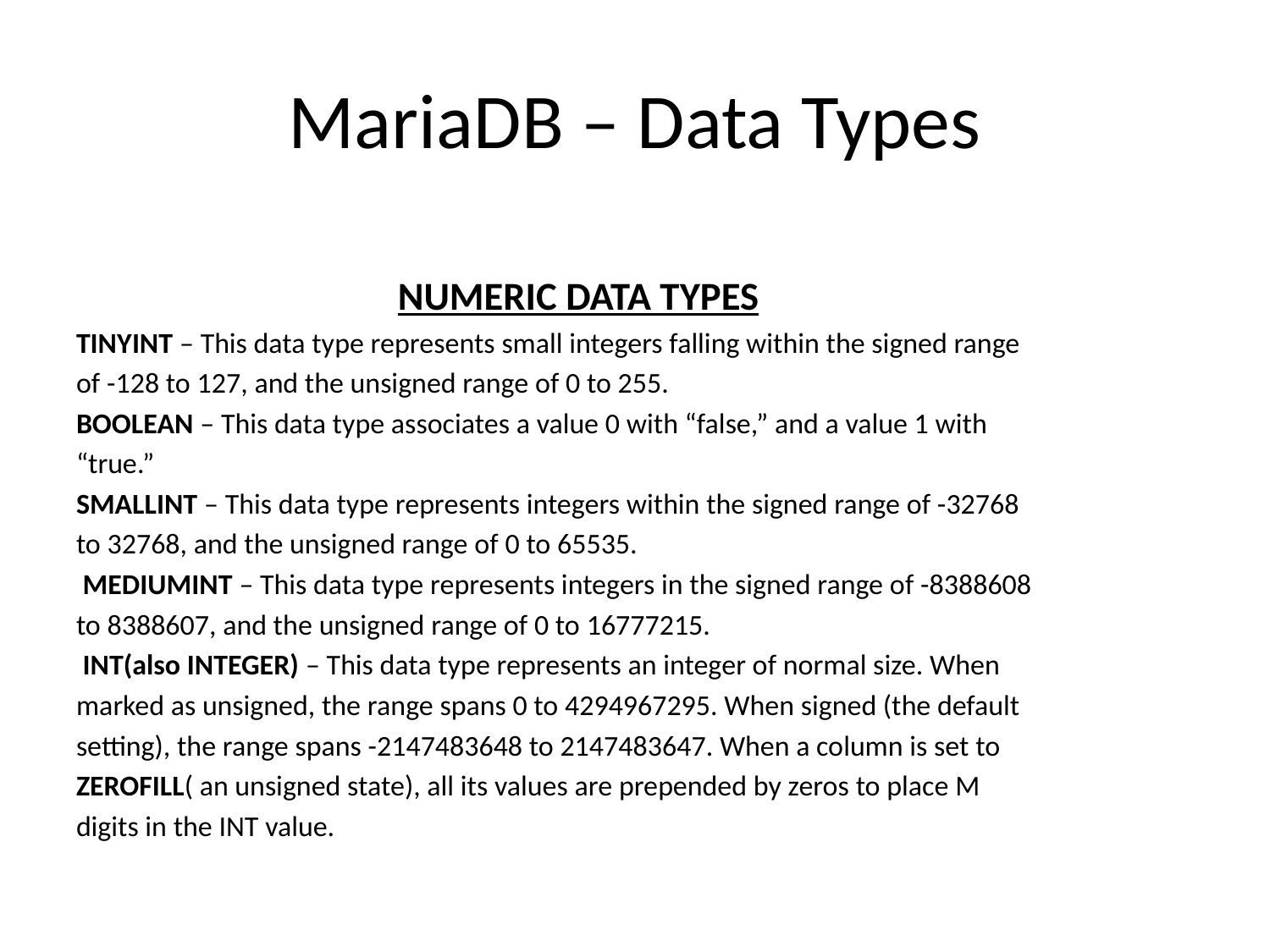

# MariaDB – Data Types

                                                 NUMERIC DATA TYPES
TINYINT – This data type represents small integers falling within the signed range
of -128 to 127, and the unsigned range of 0 to 255.
BOOLEAN – This data type associates a value 0 with “false,” and a value 1 with
“true.”
SMALLINT – This data type represents integers within the signed range of -32768
to 32768, and the unsigned range of 0 to 65535.
 MEDIUMINT – This data type represents integers in the signed range of -8388608
to 8388607, and the unsigned range of 0 to 16777215.
 INT(also INTEGER) – This data type represents an integer of normal size. When
marked as unsigned, the range spans 0 to 4294967295. When signed (the default
setting), the range spans -2147483648 to 2147483647. When a column is set to
ZEROFILL( an unsigned state), all its values are prepended by zeros to place M
digits in the INT value.